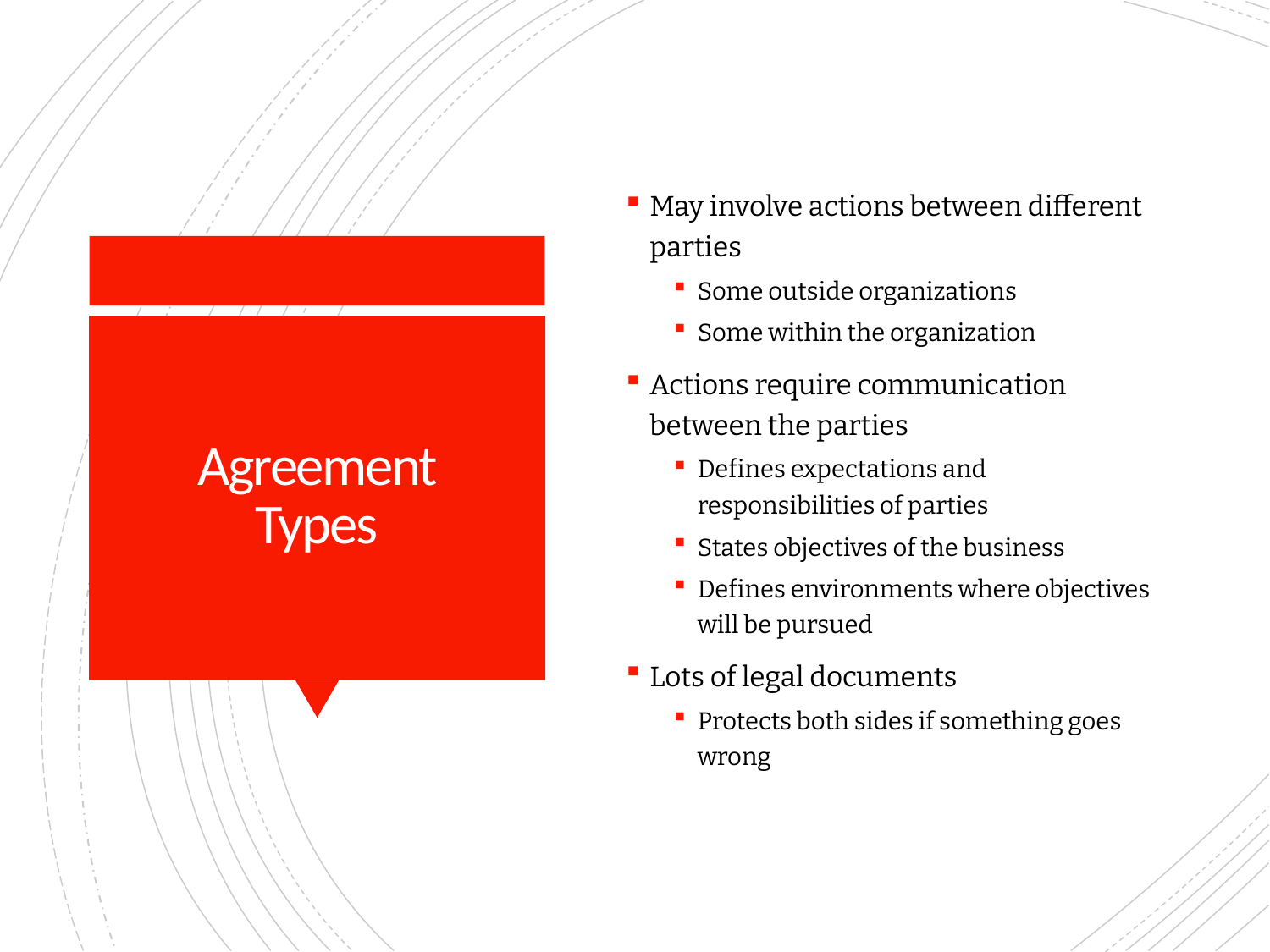

May involve actions between different parties
Some outside organizations
Some within the organization
Actions require communication between the parties
Defines expectations and responsibilities of parties
States objectives of the business
Defines environments where objectives will be pursued
Lots of legal documents
Protects both sides if something goes wrong
# Agreement Types